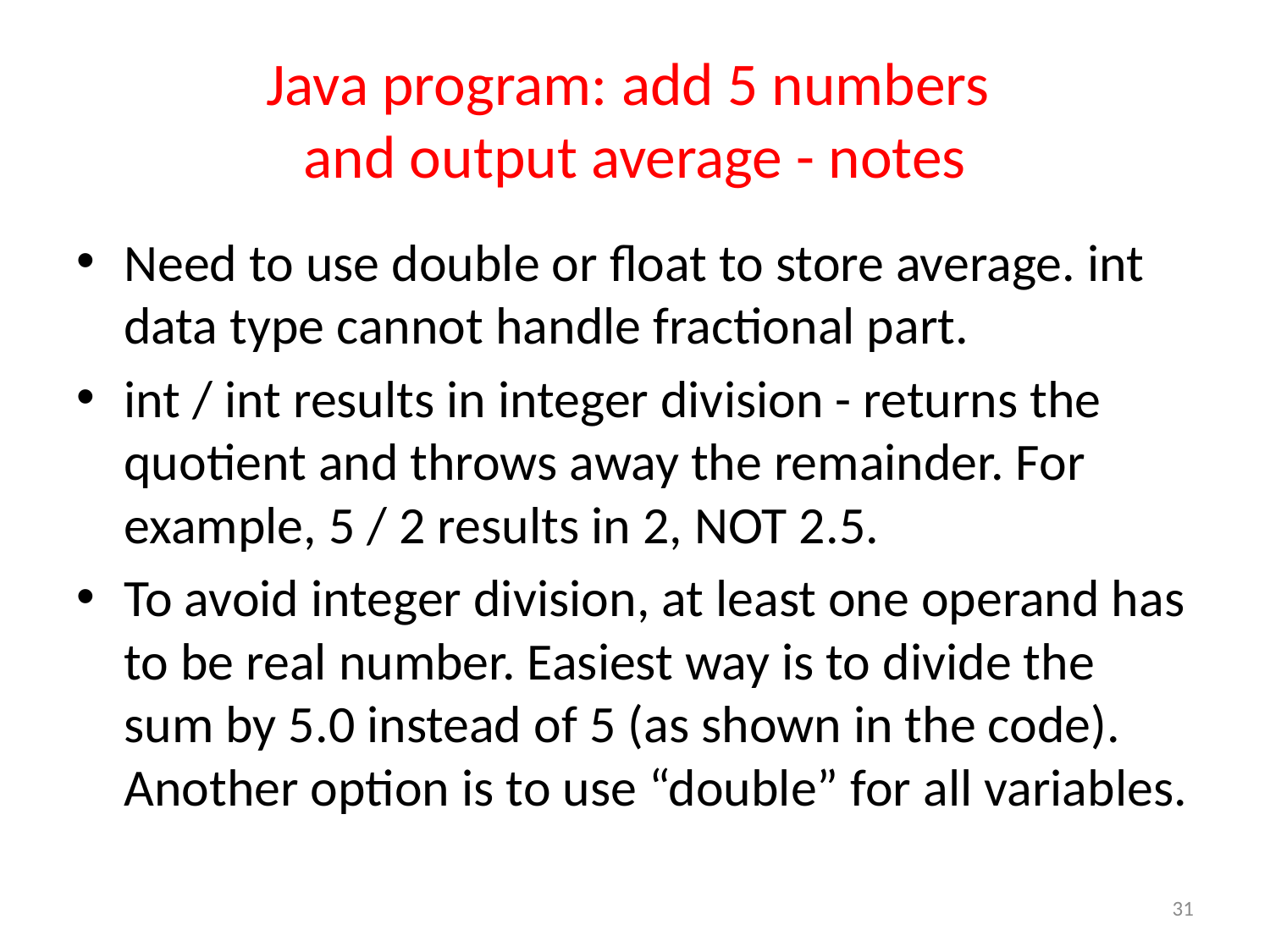

# Java program: add 5 numbers and output average - notes
Need to use double or float to store average. int data type cannot handle fractional part.
int / int results in integer division - returns the quotient and throws away the remainder. For example, 5 / 2 results in 2, NOT 2.5.
To avoid integer division, at least one operand has to be real number. Easiest way is to divide the sum by 5.0 instead of 5 (as shown in the code). Another option is to use “double” for all variables.
31